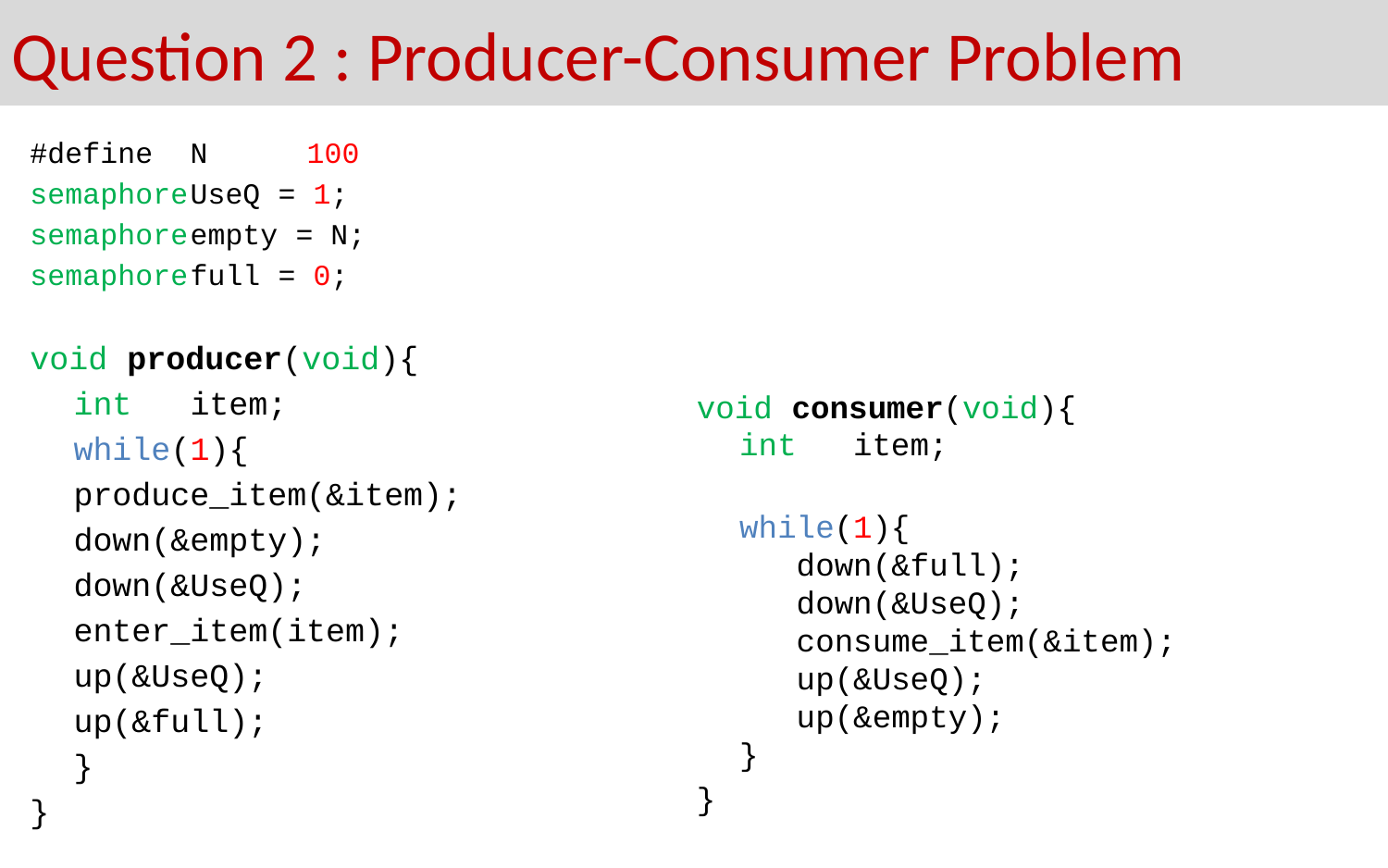

Question 2 : Producer-Consumer Problem

void consumer(void){
int	item;
while(1){
   down(&full);
   down(&UseQ);
   consume_item(&item);
   up(&UseQ);
   up(&empty);
}
}
#define		N	100
semaphore	UseQ = 1;
semaphore	empty = N;
semaphore	full = 0;

void producer(void){
	int	item;
	while(1){
		produce_item(&item);
		down(&empty);
		down(&UseQ);
		enter_item(item);
		up(&UseQ);
		up(&full);
	}
}